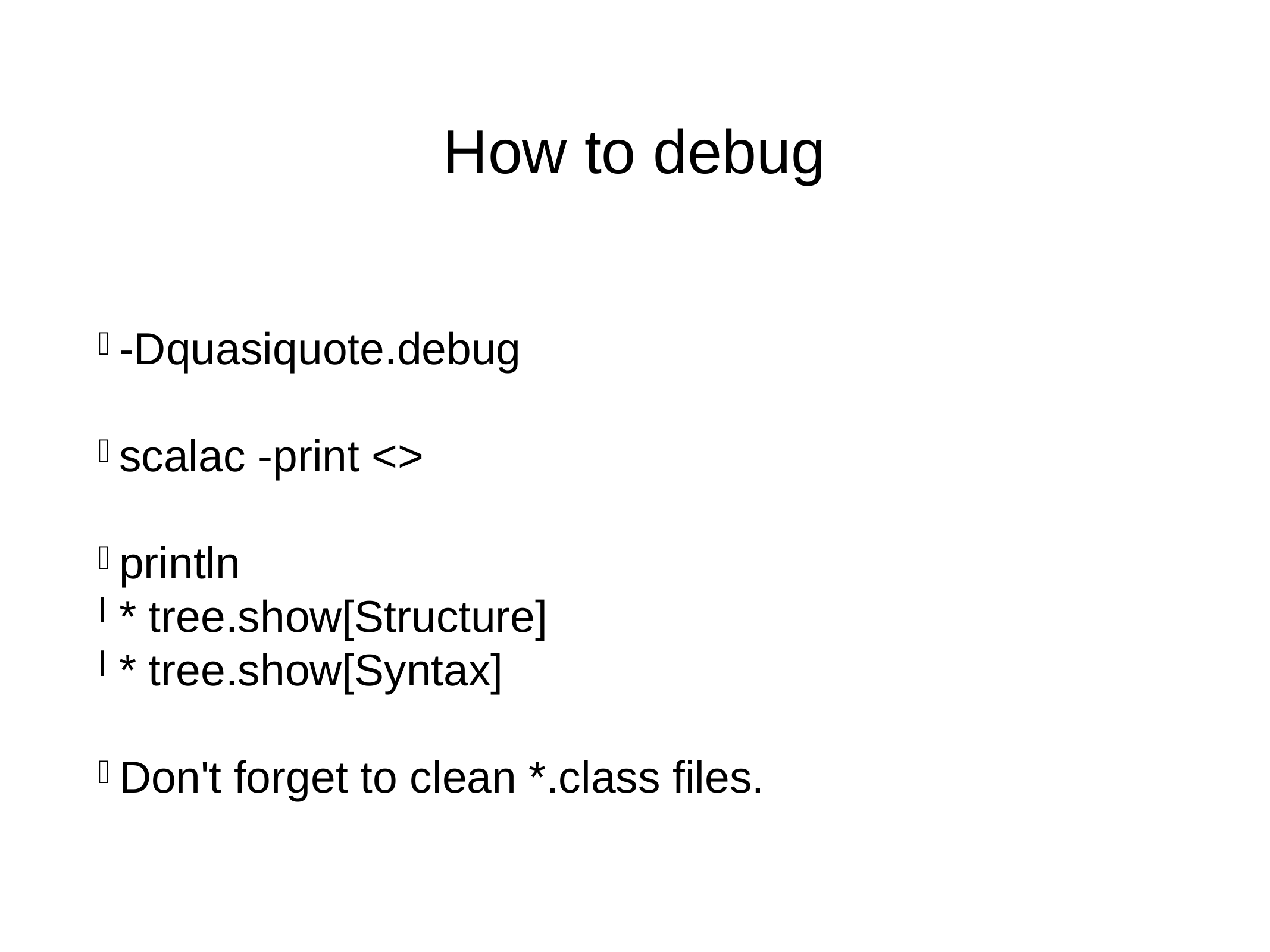

How to debug
-Dquasiquote.debug

scalac -print <>

println
* tree.show[Structure]
* tree.show[Syntax]

Don't forget to clean *.class files.